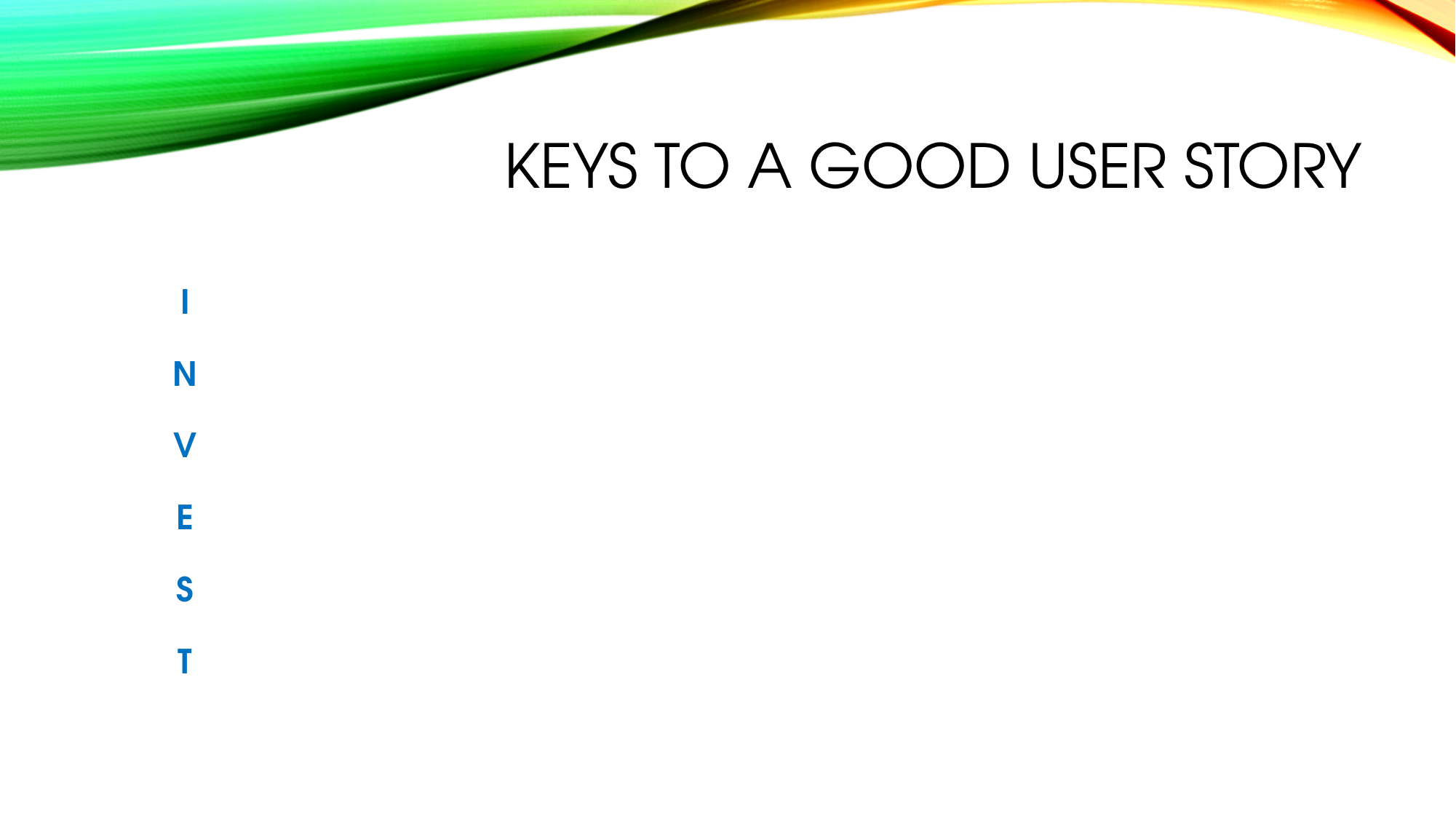

# Keys to a good user story
I
N
V
E
S
T